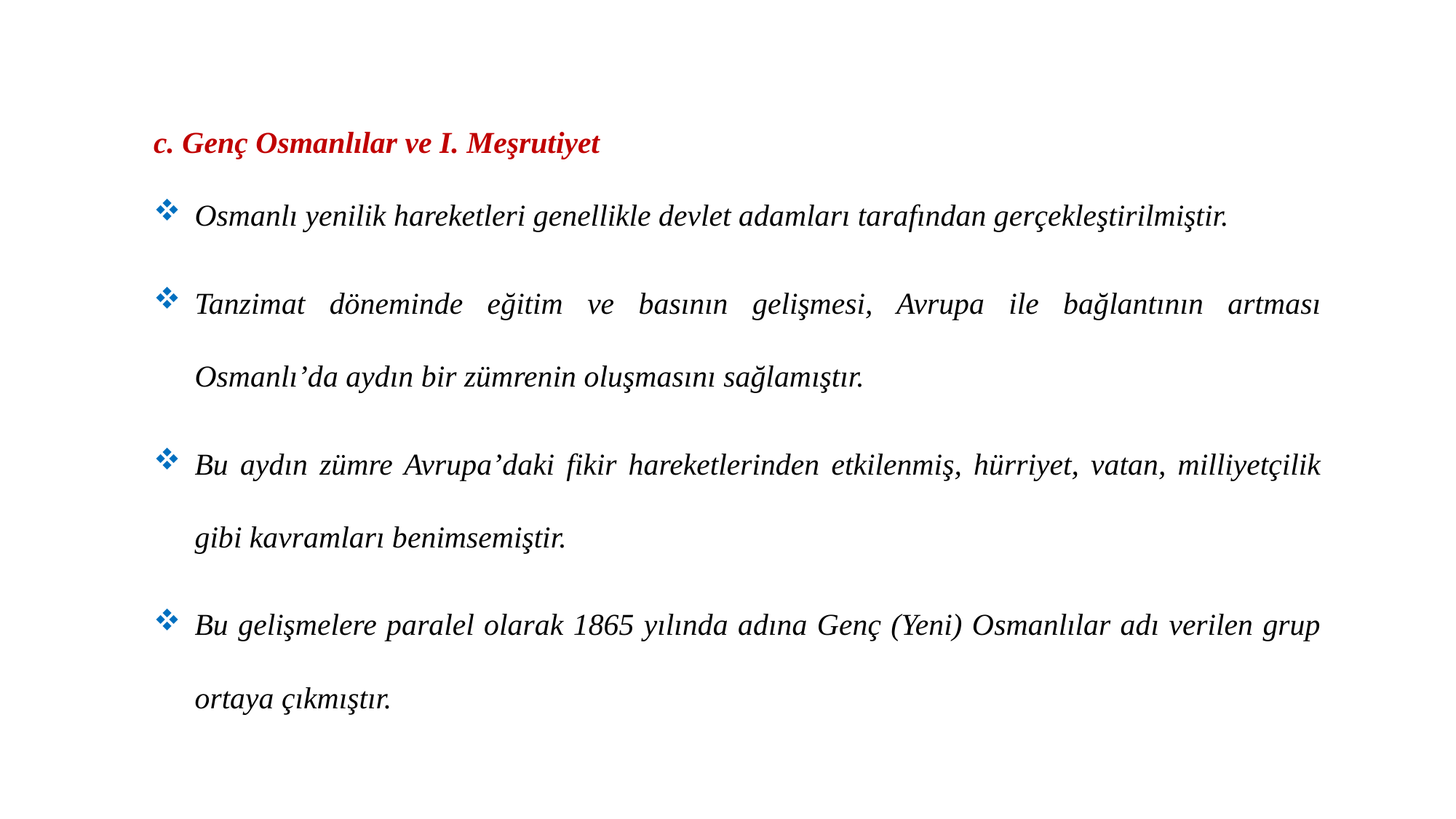

c. Genç Osmanlılar ve I. Meşrutiyet
Osmanlı yenilik hareketleri genellikle devlet adamları tarafından gerçekleştirilmiştir.
Tanzimat döneminde eğitim ve basının gelişmesi, Avrupa ile bağlantının artması Osmanlı’da aydın bir zümrenin oluşmasını sağlamıştır.
Bu aydın zümre Avrupa’daki fikir hareketlerinden etkilenmiş, hürriyet, vatan, milliyetçilik gibi kavramları benimsemiştir.
Bu gelişmelere paralel olarak 1865 yılında adına Genç (Yeni) Osmanlılar adı verilen grup ortaya çıkmıştır.